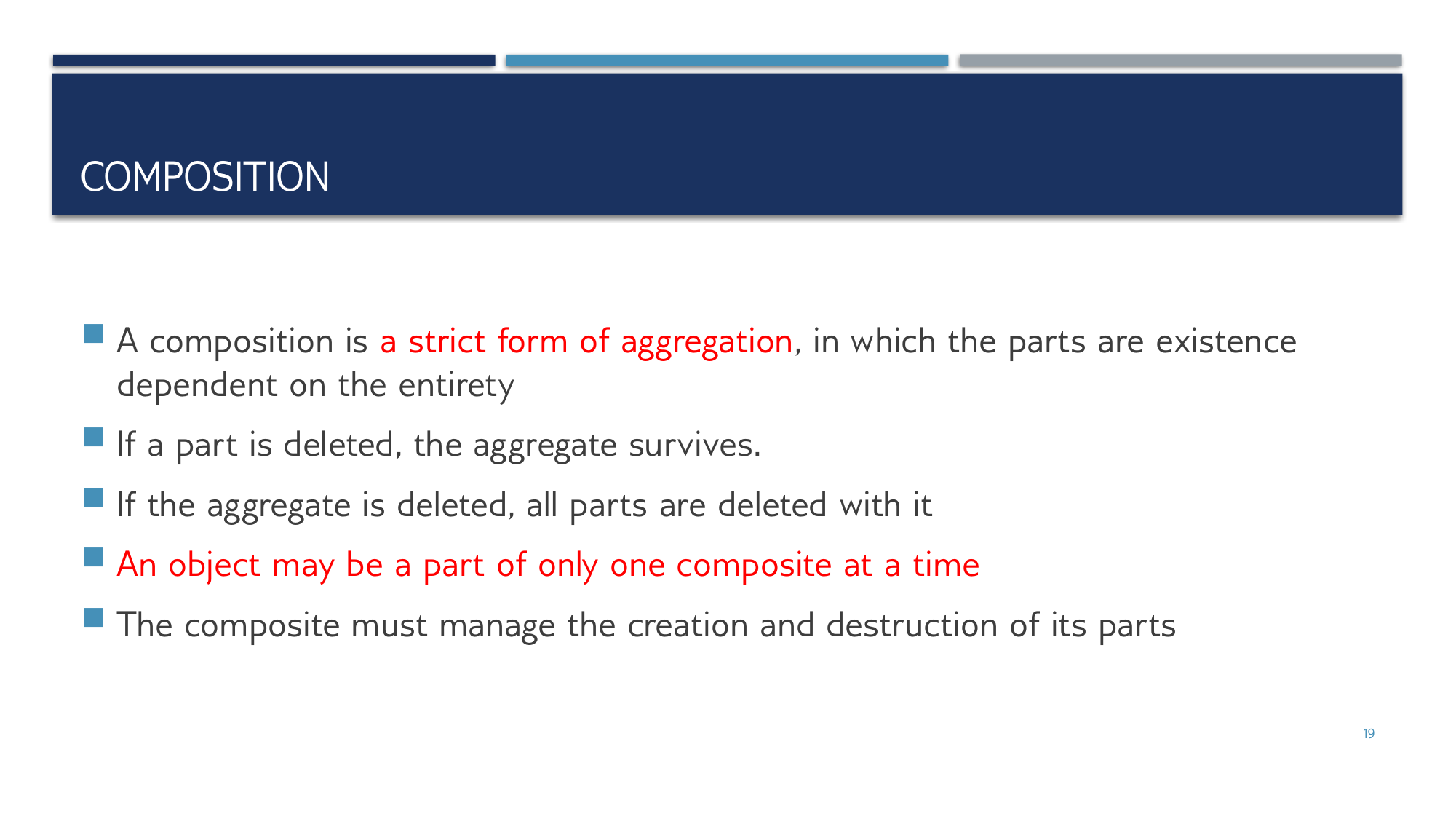

# Composition
A composition is a strict form of aggregation, in which the parts are existence dependent on the entirety
If a part is deleted, the aggregate survives.
If the aggregate is deleted, all parts are deleted with it
An object may be a part of only one composite at a time
The composite must manage the creation and destruction of its parts
19